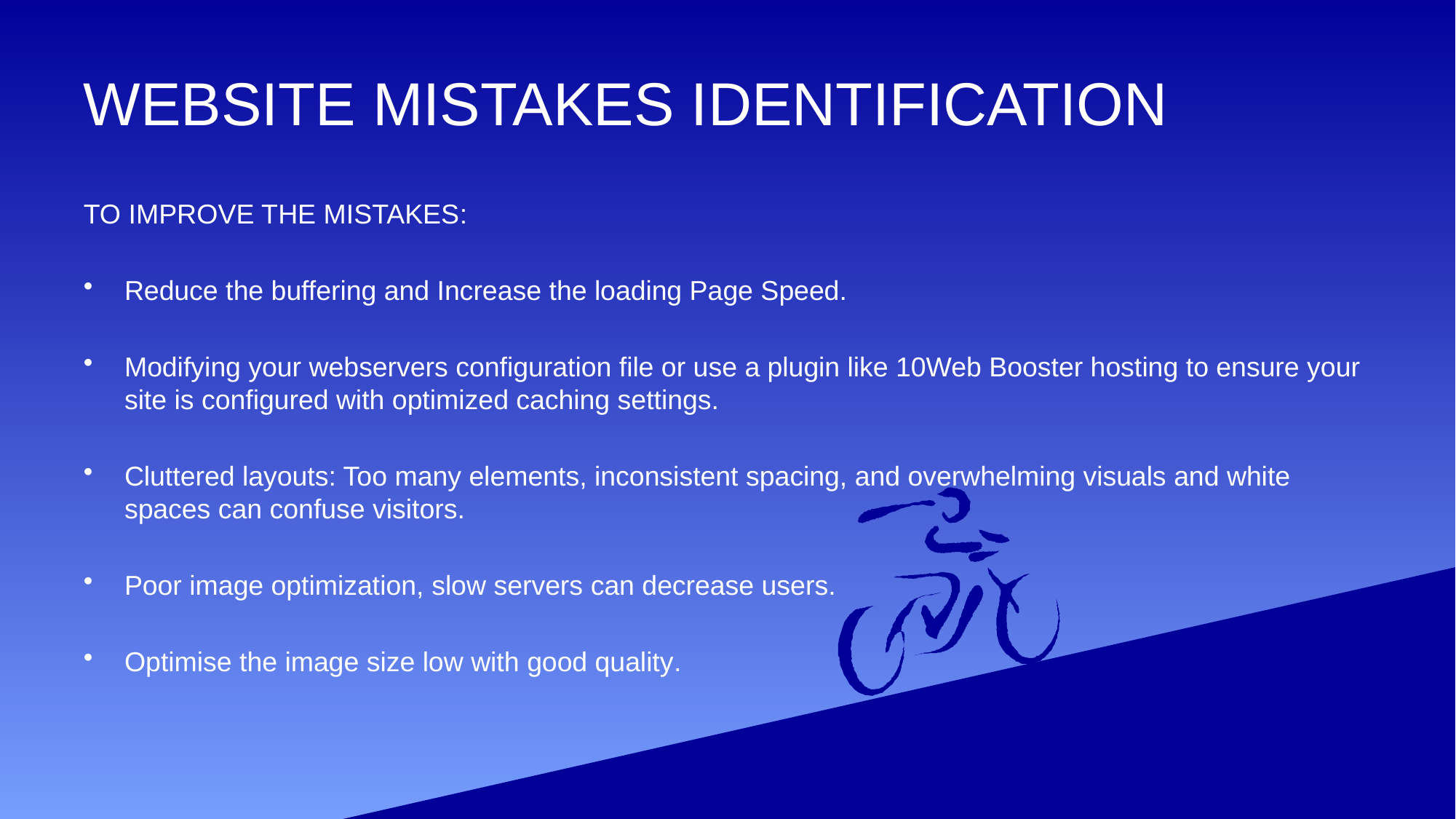

# WEBSITE MISTAKES IDENTIFICATION
TO IMPROVE THE MISTAKES:

Reduce the buffering and Increase the loading Page Speed.

Modifying your webservers configuration file or use a plugin like 10Web Booster hosting to ensure your site is configured with optimized caching settings.

Cluttered layouts: Too many elements, inconsistent spacing, and overwhelming visuals and white spaces can confuse visitors.

Poor image optimization, slow servers can decrease users.

Optimise the image size low with good quality.